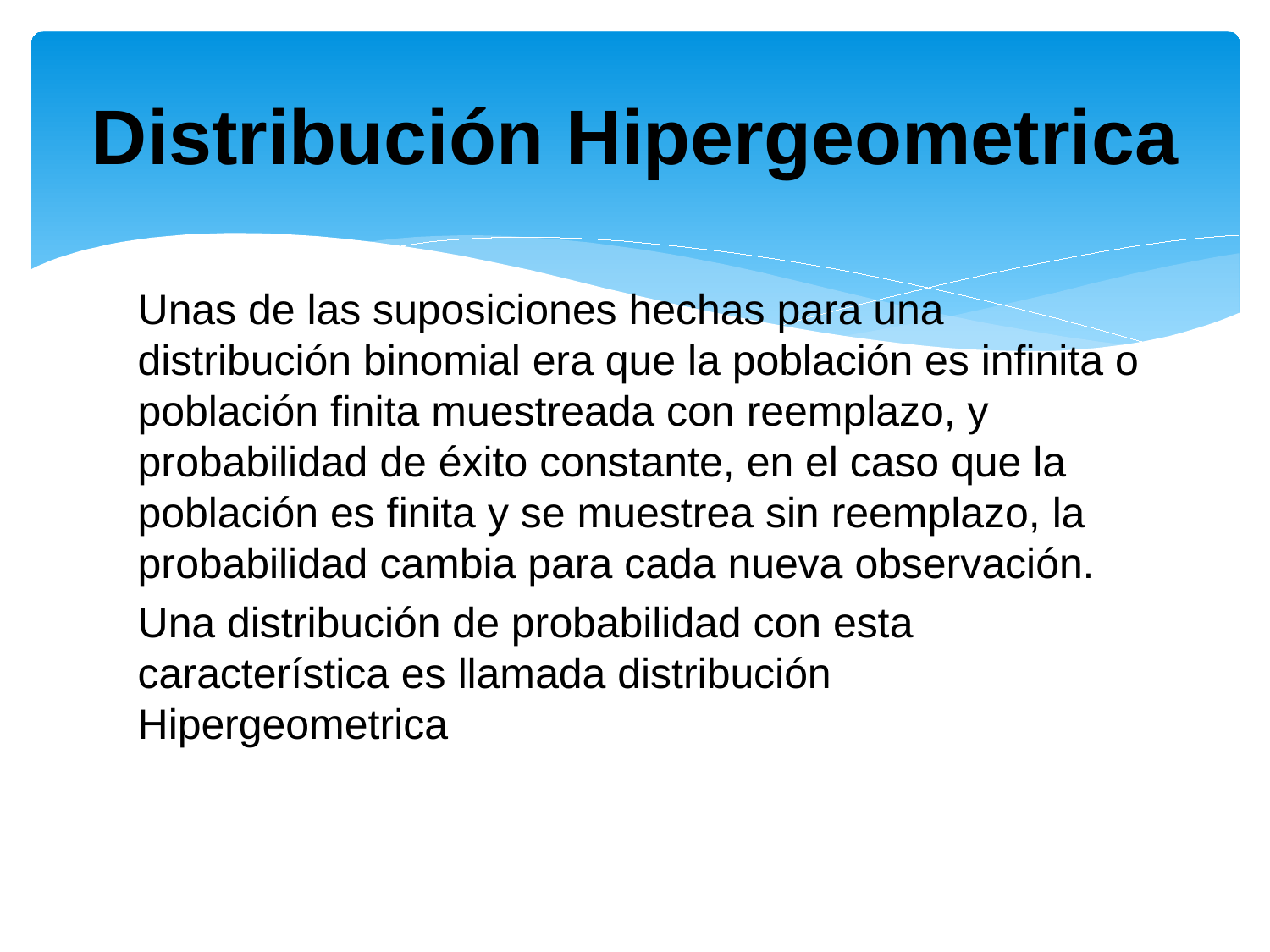

# Distribución Hipergeometrica
Unas de las suposiciones hechas para una distribución binomial era que la población es infinita o población finita muestreada con reemplazo, y probabilidad de éxito constante, en el caso que la población es finita y se muestrea sin reemplazo, la probabilidad cambia para cada nueva observación.
Una distribución de probabilidad con esta característica es llamada distribución Hipergeometrica